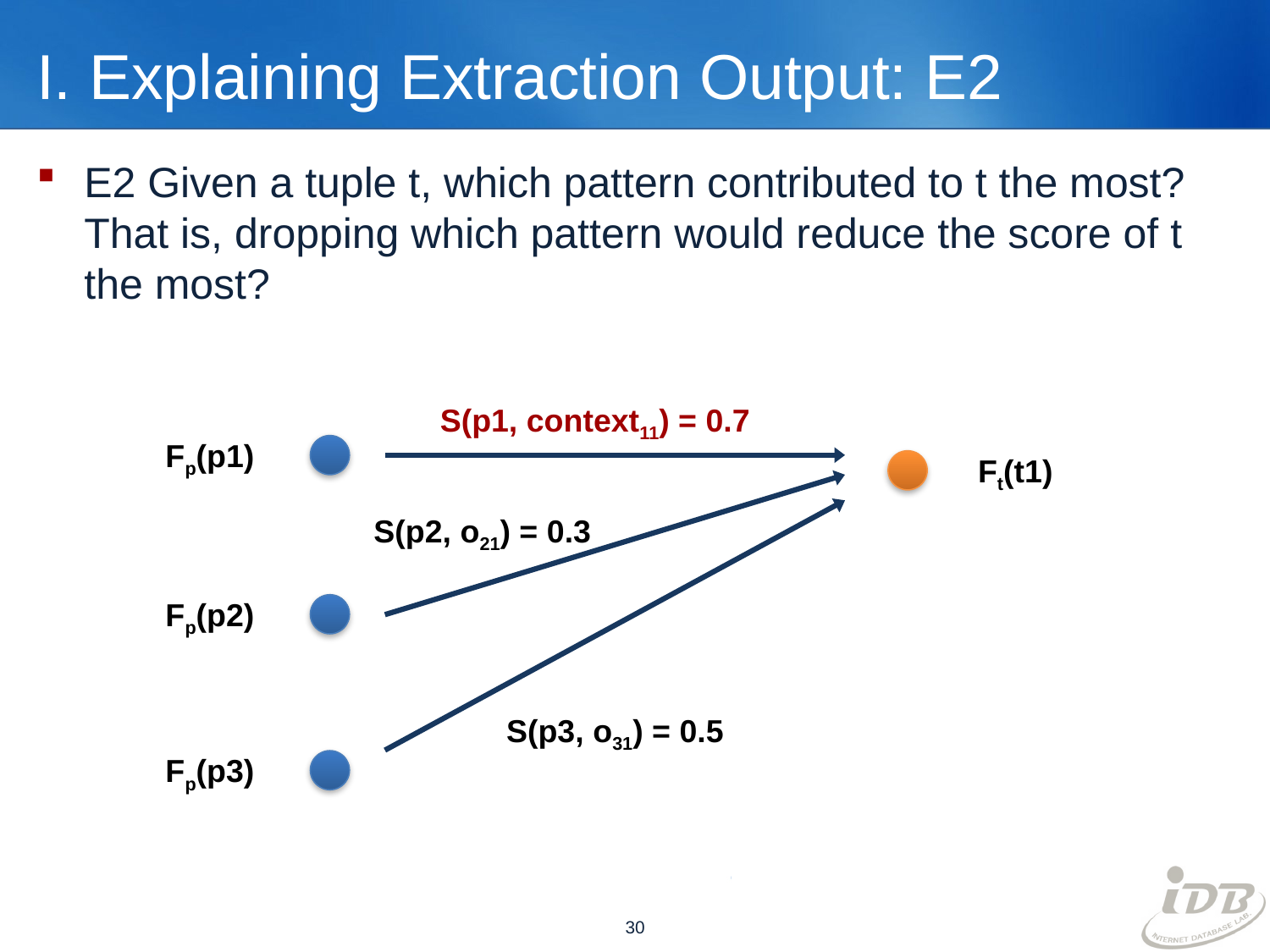

# I. Explaining Extraction Output: E2
E2 Given a tuple t, which pattern contributed to t the most? That is, dropping which pattern would reduce the score of t the most?

S(p1, context11) = 0.7
Fp(p1)

Ft(t1)

S(p2, o21) = 0.3
Fp(p2)

S(p3, o31) = 0.5
Fp(p3)

30